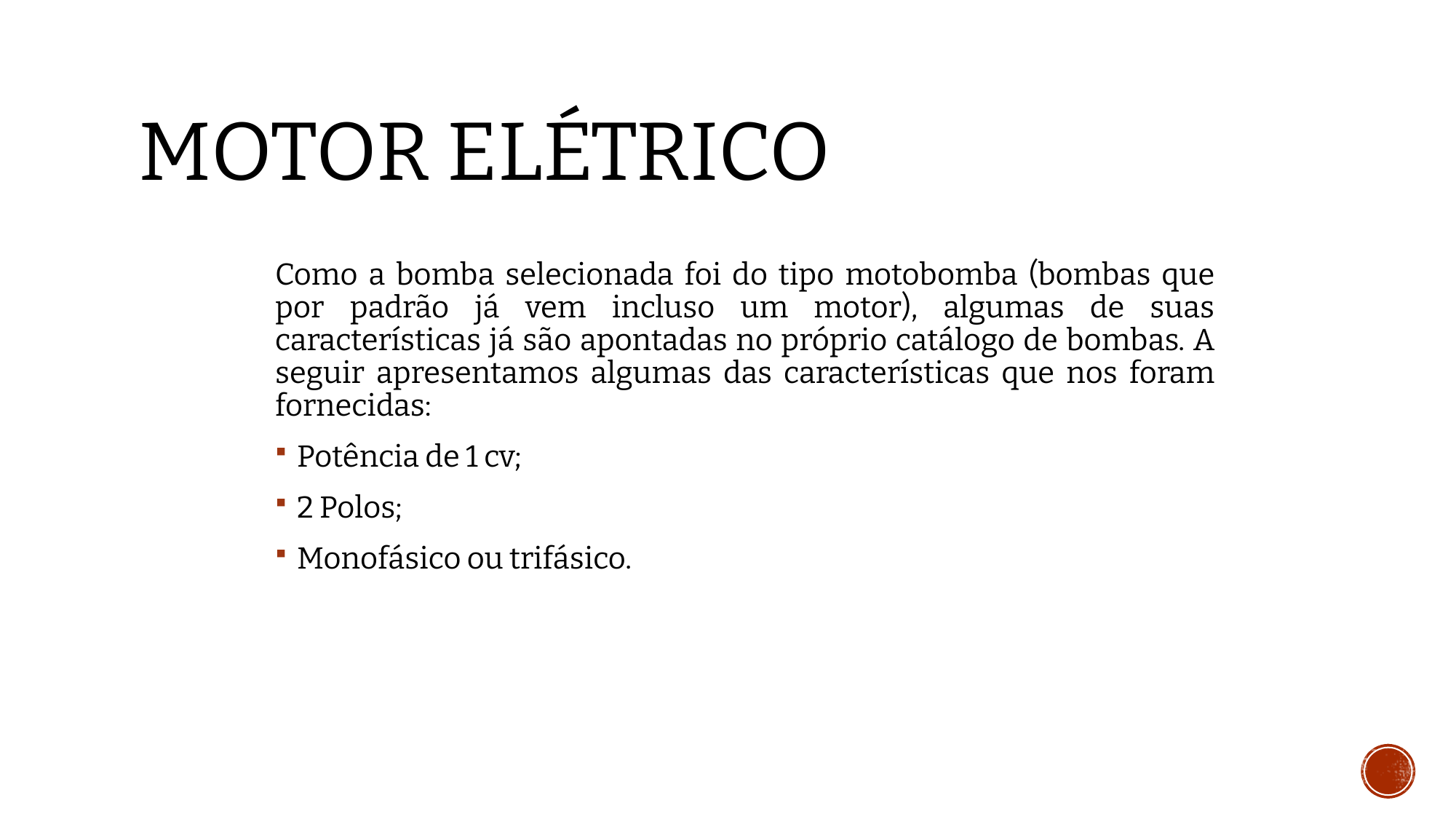

# MOTOR ELÉTRICO
Como a bomba selecionada foi do tipo motobomba (bombas que por padrão já vem incluso um motor), algumas de suas características já são apontadas no próprio catálogo de bombas. A seguir apresentamos algumas das características que nos foram fornecidas:
Potência de 1 cv;
2 Polos;
Monofásico ou trifásico.